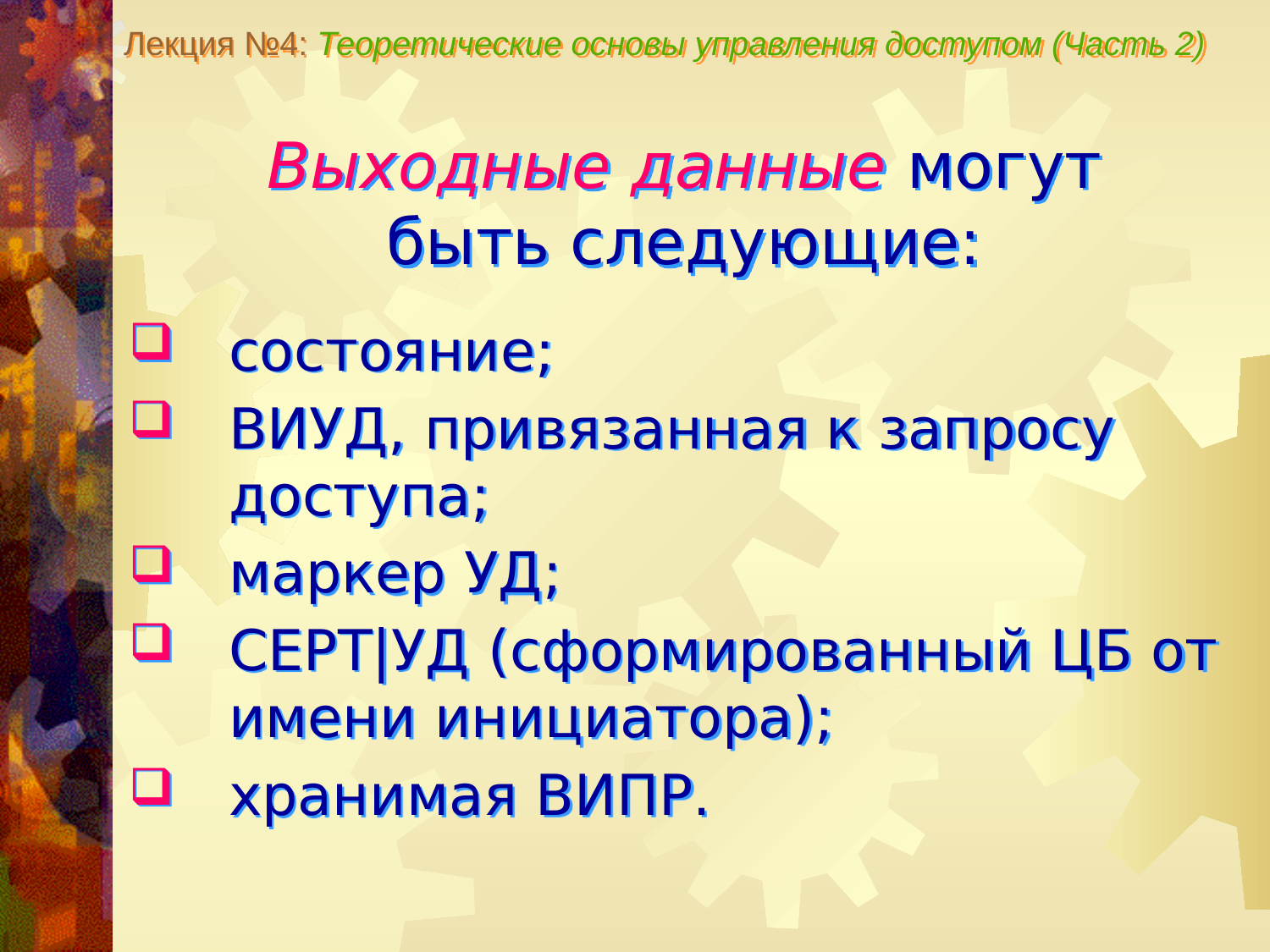

Лекция №4: Теоретические основы управления доступом (Часть 2)
Выходные данные могут
быть следующие:
состояние;
ВИУД, привязанная к запросу доступа;
маркер УД;
СЕРТ|УД (сформированный ЦБ от имени инициатора);
хранимая ВИПР.